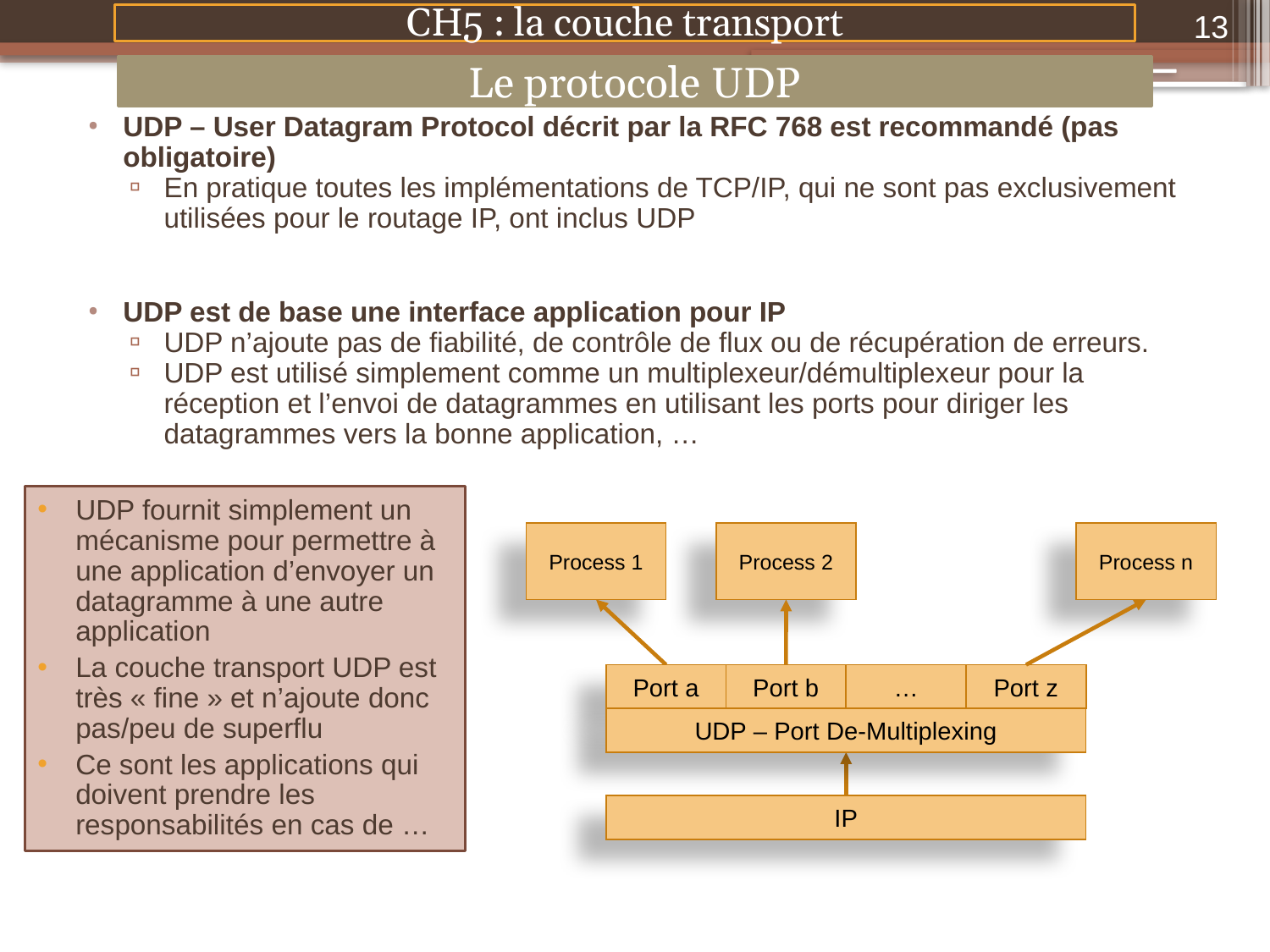

13
CH5 : la couche transport
Le protocole UDP
UDP – User Datagram Protocol décrit par la RFC 768 est recommandé (pas obligatoire)
En pratique toutes les implémentations de TCP/IP, qui ne sont pas exclusivement utilisées pour le routage IP, ont inclus UDP

UDP est de base une interface application pour IP
UDP n’ajoute pas de fiabilité, de contrôle de flux ou de récupération de erreurs.
UDP est utilisé simplement comme un multiplexeur/démultiplexeur pour la réception et l’envoi de datagrammes en utilisant les ports pour diriger les datagrammes vers la bonne application, …
UDP fournit simplement un mécanisme pour permettre à une application d’envoyer un datagramme à une autre application
La couche transport UDP est très « fine » et n’ajoute donc pas/peu de superflu
Ce sont les applications qui doivent prendre les responsabilités en cas de …
Process 1
Process 2
Process n
Port a
Port b
…
Port z
UDP – Port De-Multiplexing
IP